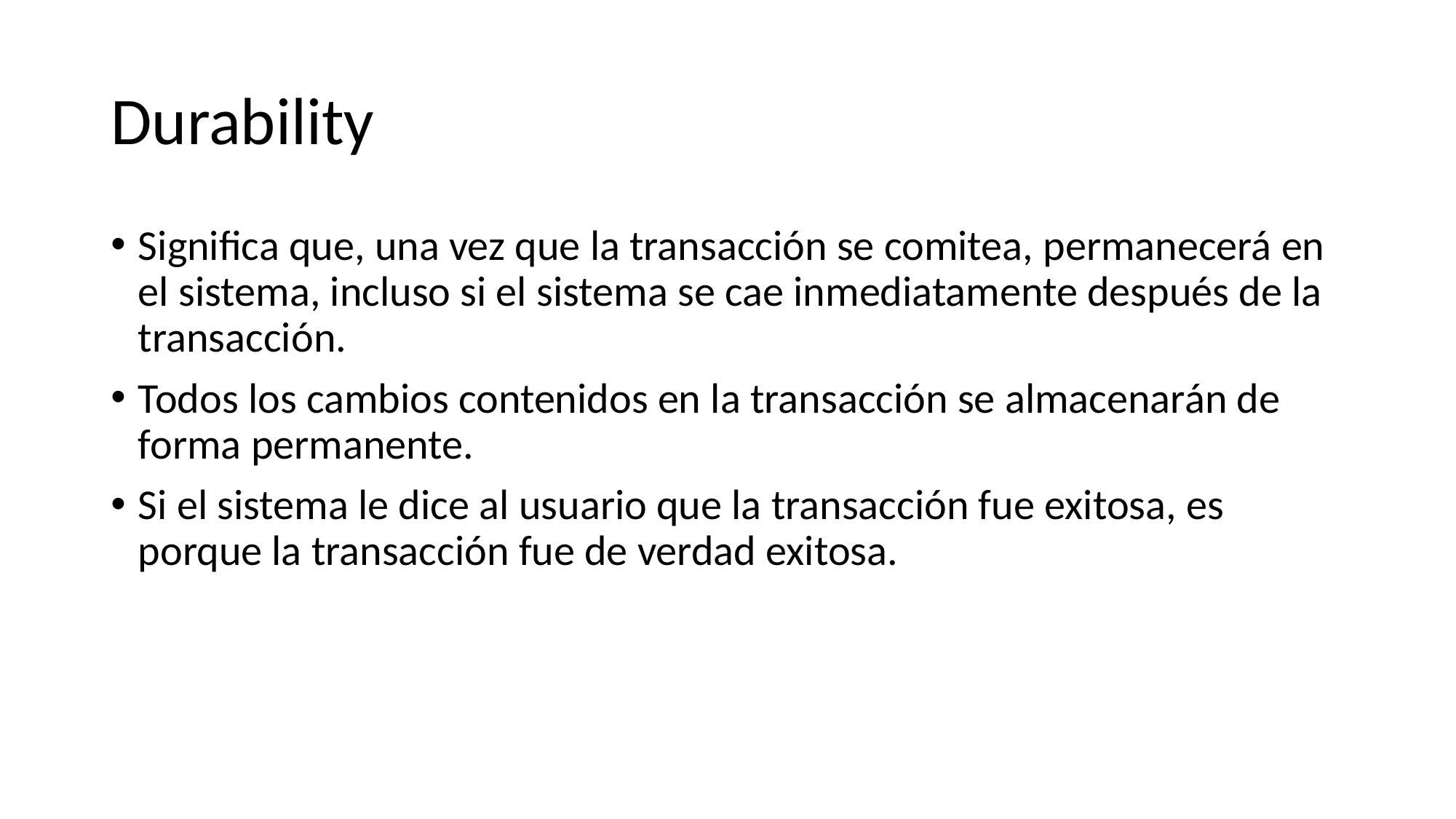

# Durability
Significa que, una vez que la transacción se comitea, permanecerá en el sistema, incluso si el sistema se cae inmediatamente después de la transacción.
Todos los cambios contenidos en la transacción se almacenarán de forma permanente.
Si el sistema le dice al usuario que la transacción fue exitosa, es porque la transacción fue de verdad exitosa.